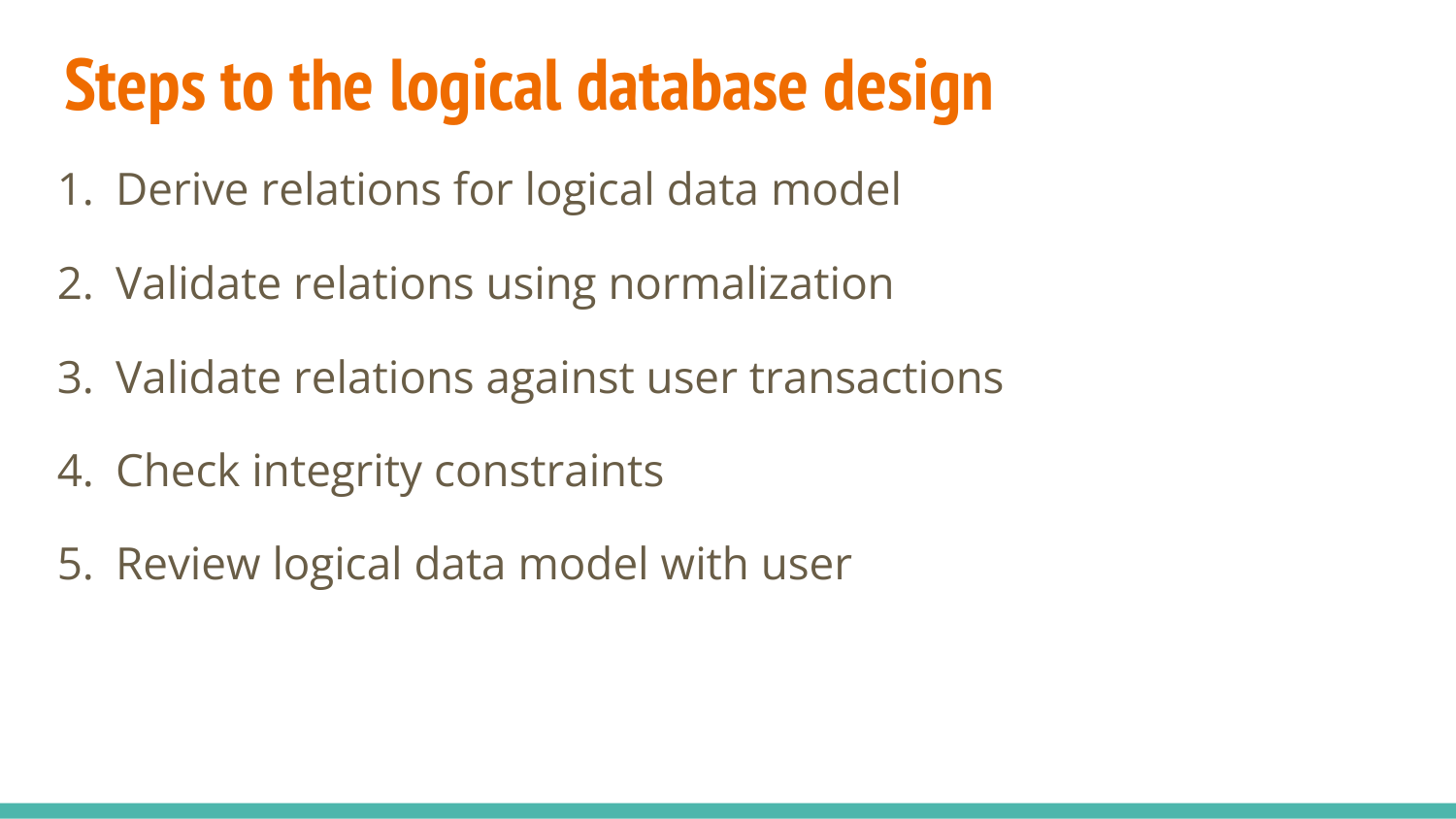

# Steps to the logical database design
Derive relations for logical data model
Validate relations using normalization
Validate relations against user transactions
Check integrity constraints
Review logical data model with user